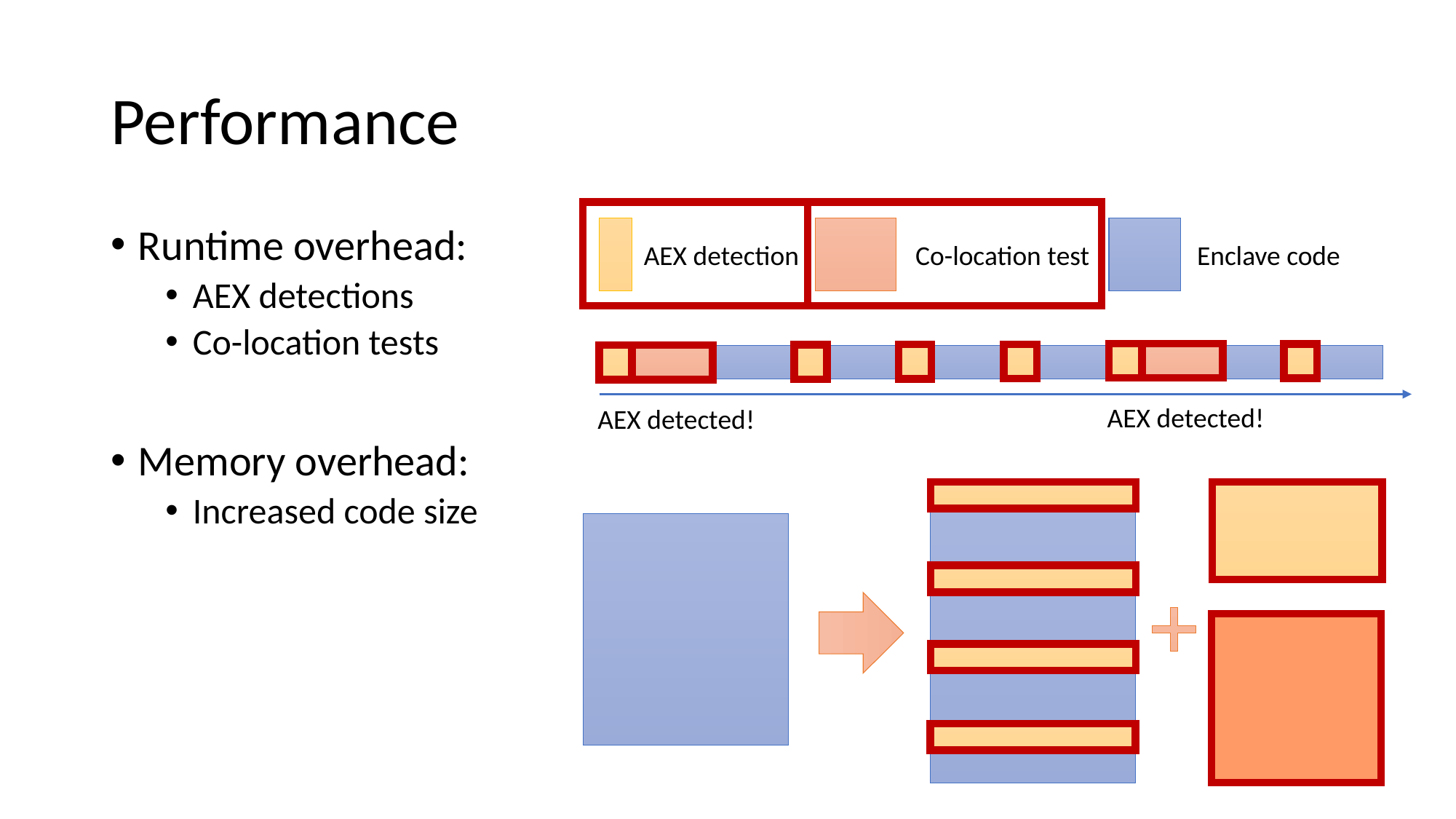

# Performance

Runtime overhead:
AEX detections
Co-location tests

Memory overhead:
Increased code size

Co-location test
Enclave code
AEX detection

AEX detected!
AEX detected!